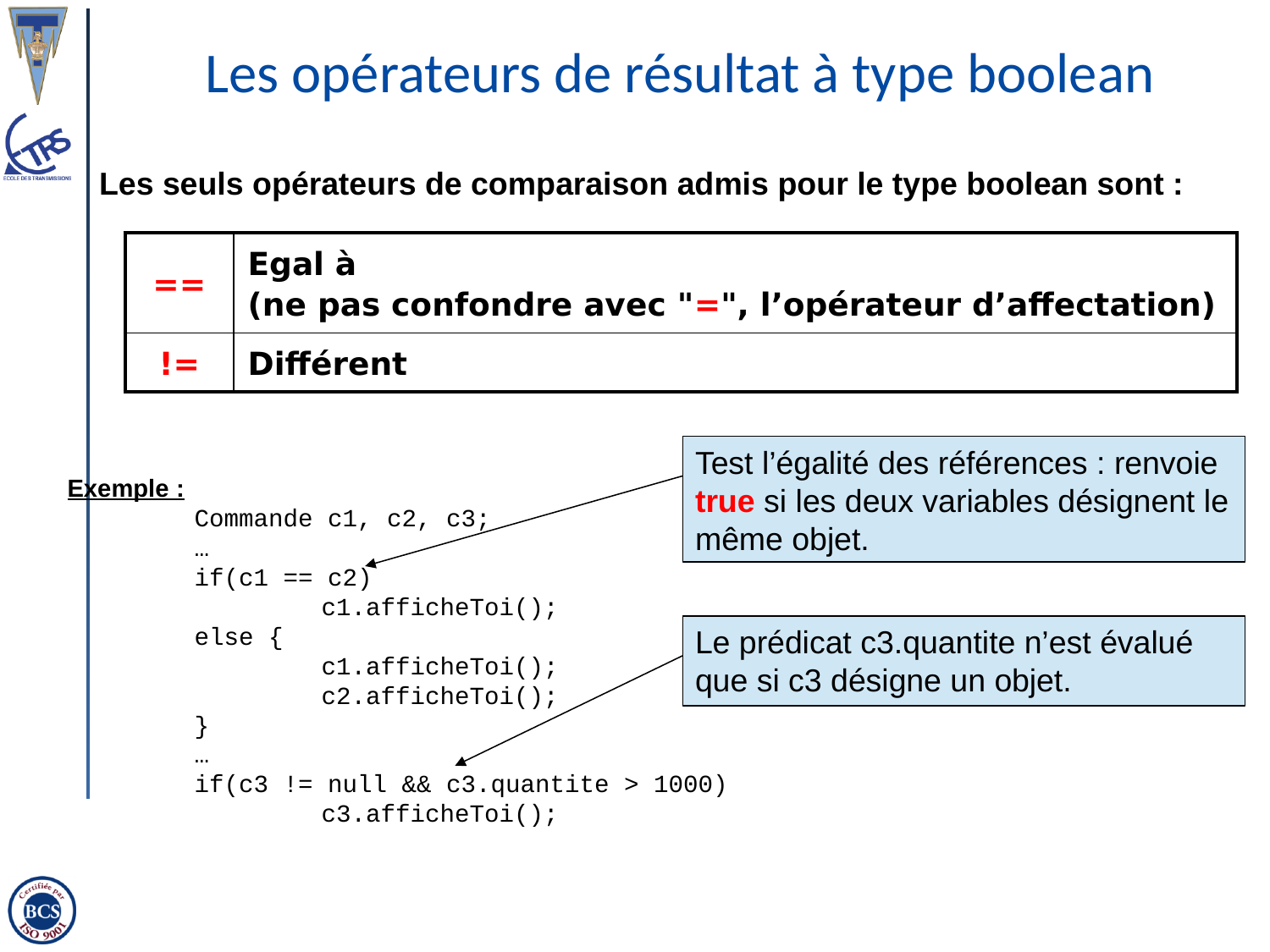

# Les opérateurs de résultat à type boolean
Les seuls opérateurs de comparaison admis pour le type boolean sont :
| == | Egal à (ne pas confondre avec "=", l’opérateur d’affectation) |
| --- | --- |
| != | Différent |
Test l’égalité des références : renvoie true si les deux variables désignent le même objet.

Exemple :
	Commande c1, c2, c3;
	…
	if(c1 == c2)
		c1.afficheToi();
	else {
		c1.afficheToi();
		c2.afficheToi();
	}
	…
	if(c3 != null && c3.quantite > 1000) 		c3.afficheToi();

Le prédicat c3.quantite n’est évalué que si c3 désigne un objet.